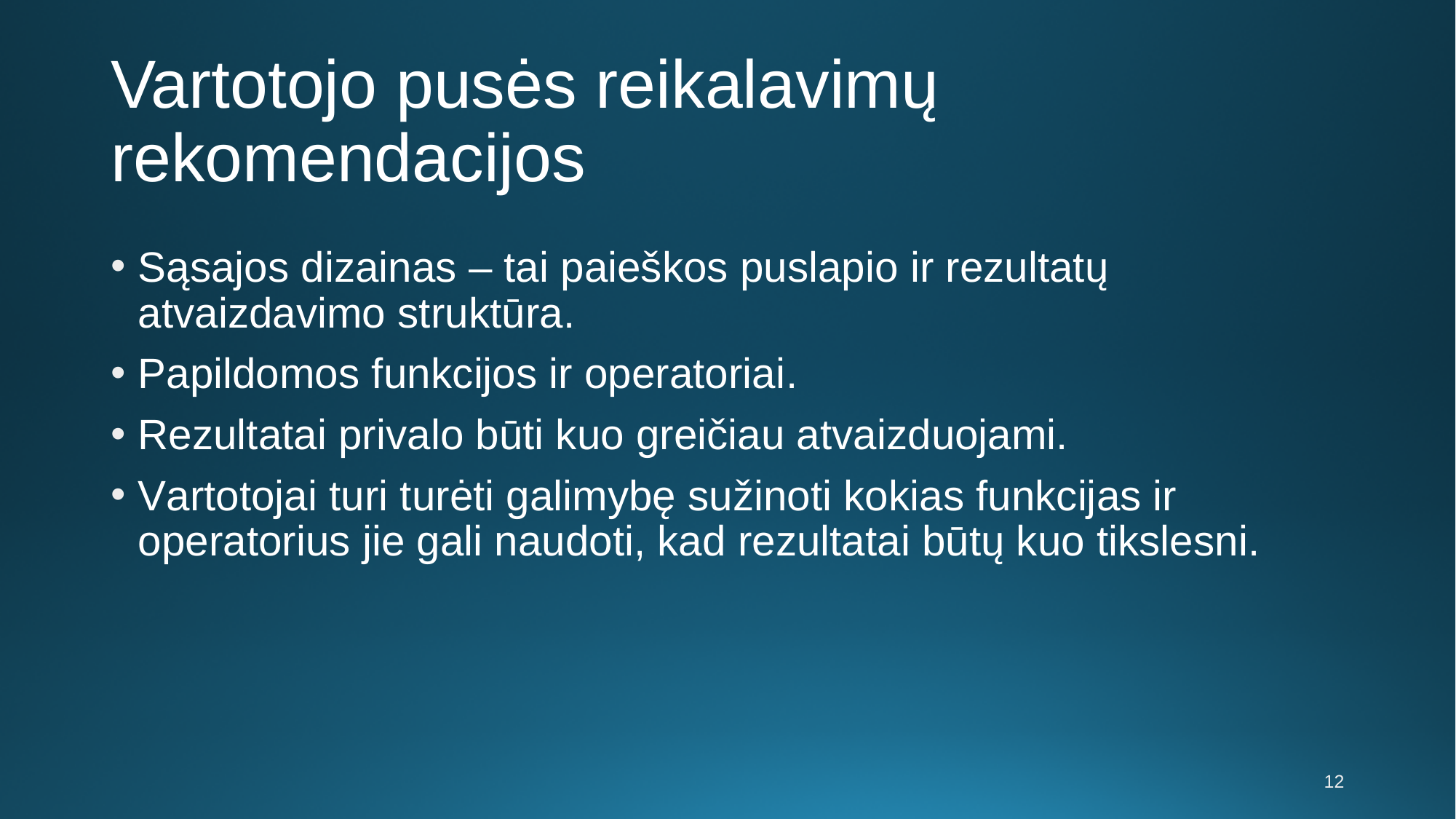

# Vartotojo pusės reikalavimų rekomendacijos
Sąsajos dizainas – tai paieškos puslapio ir rezultatų atvaizdavimo struktūra.
Papildomos funkcijos ir operatoriai.
Rezultatai privalo būti kuo greičiau atvaizduojami.
Vartotojai turi turėti galimybę sužinoti kokias funkcijas ir operatorius jie gali naudoti, kad rezultatai būtų kuo tikslesni.

12